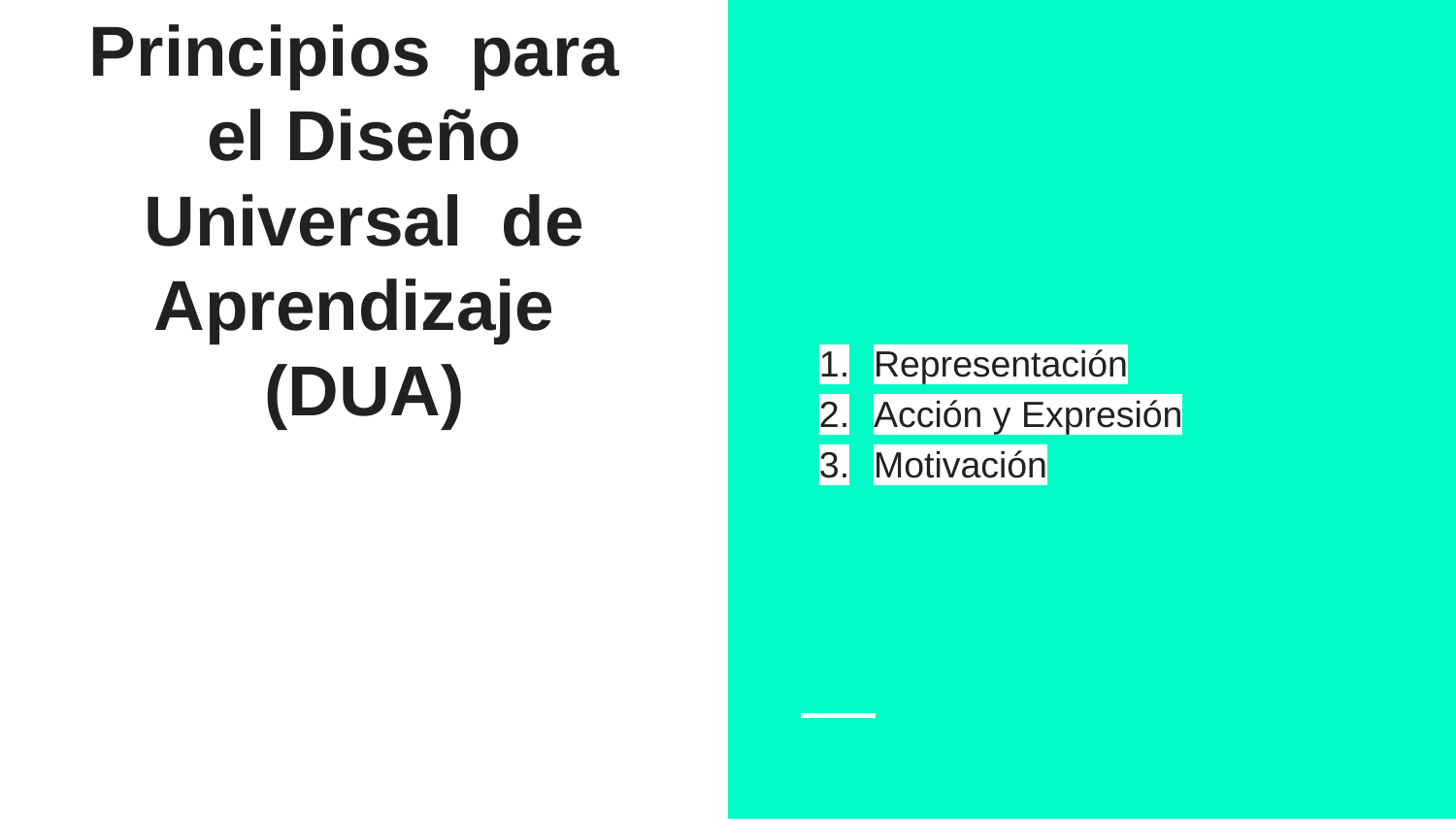

Representación
Acción y Expresión
Motivación
# Principios  para  el Diseño Universal  de Aprendizaje  (DUA)